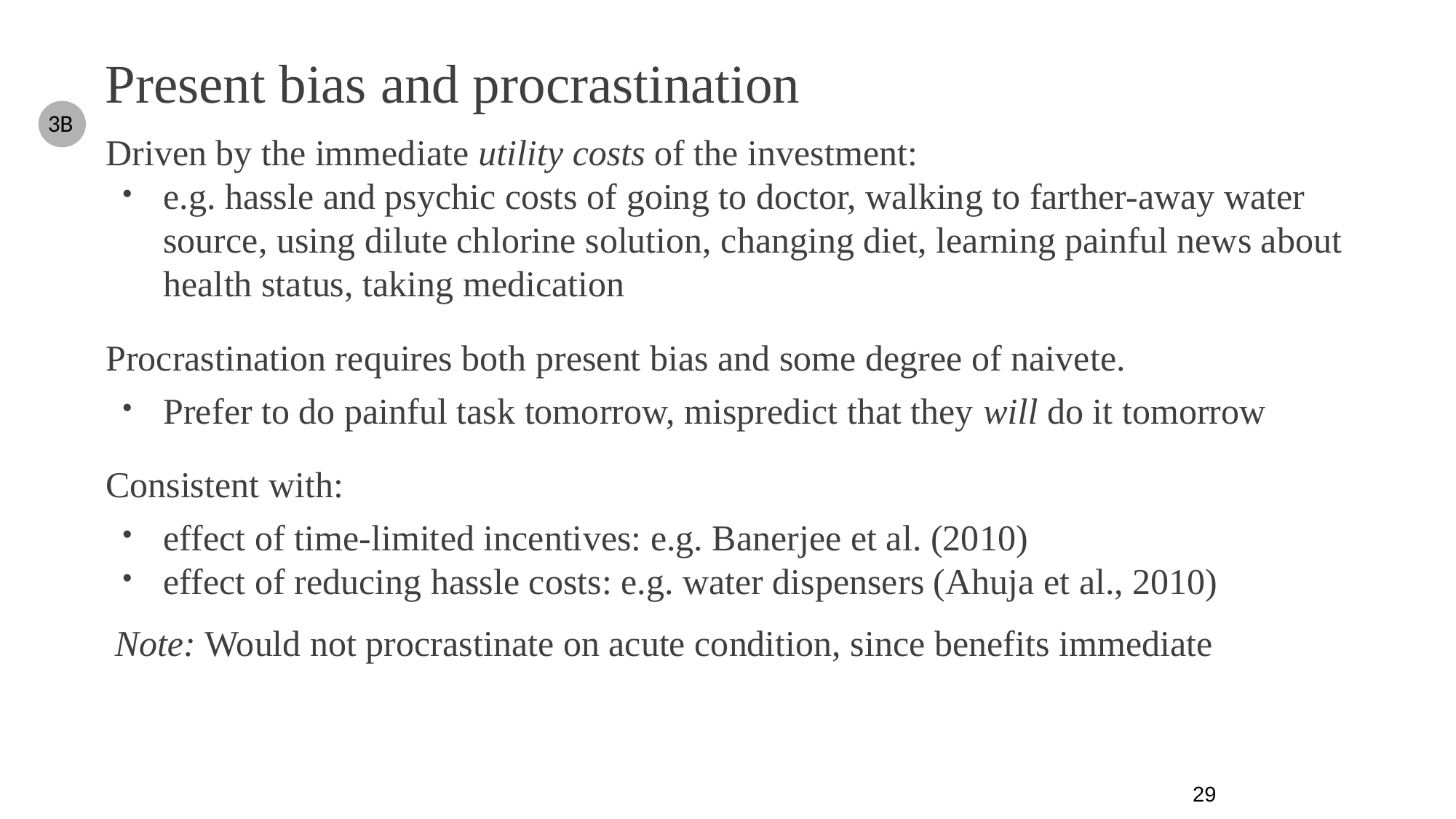

Present bias and procrastination

3B
Driven by the immediate utility costs of the investment:
e.g. hassle and psychic costs of going to doctor, walking to farther-away water source, using dilute chlorine solution, changing diet, learning painful news about health status, taking medication
Procrastination requires both present bias and some degree of naivete.
Prefer to do painful task tomorrow, mispredict that they will do it tomorrow
Consistent with:
effect of time-limited incentives: e.g. Banerjee et al. (2010)
effect of reducing hassle costs: e.g. water dispensers (Ahuja et al., 2010)
 Note: Would not procrastinate on acute condition, since benefits immediate

29